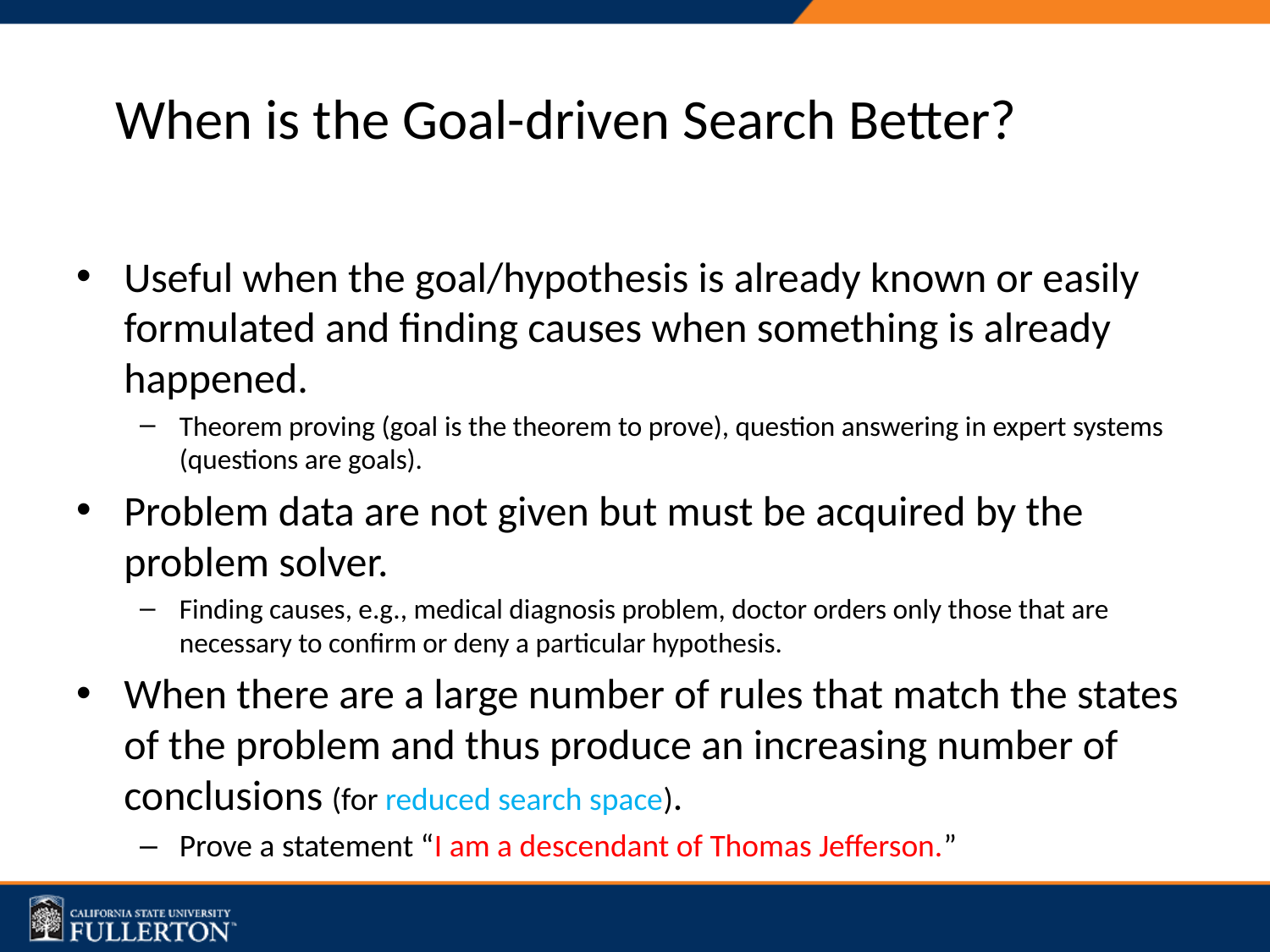

# When is the Goal-driven Search Better?
Useful when the goal/hypothesis is already known or easily formulated and finding causes when something is already happened.
Theorem proving (goal is the theorem to prove), question answering in expert systems (questions are goals).
Problem data are not given but must be acquired by the problem solver.
Finding causes, e.g., medical diagnosis problem, doctor orders only those that are necessary to confirm or deny a particular hypothesis.
When there are a large number of rules that match the states of the problem and thus produce an increasing number of conclusions (for reduced search space).
Prove a statement “I am a descendant of Thomas Jefferson.”